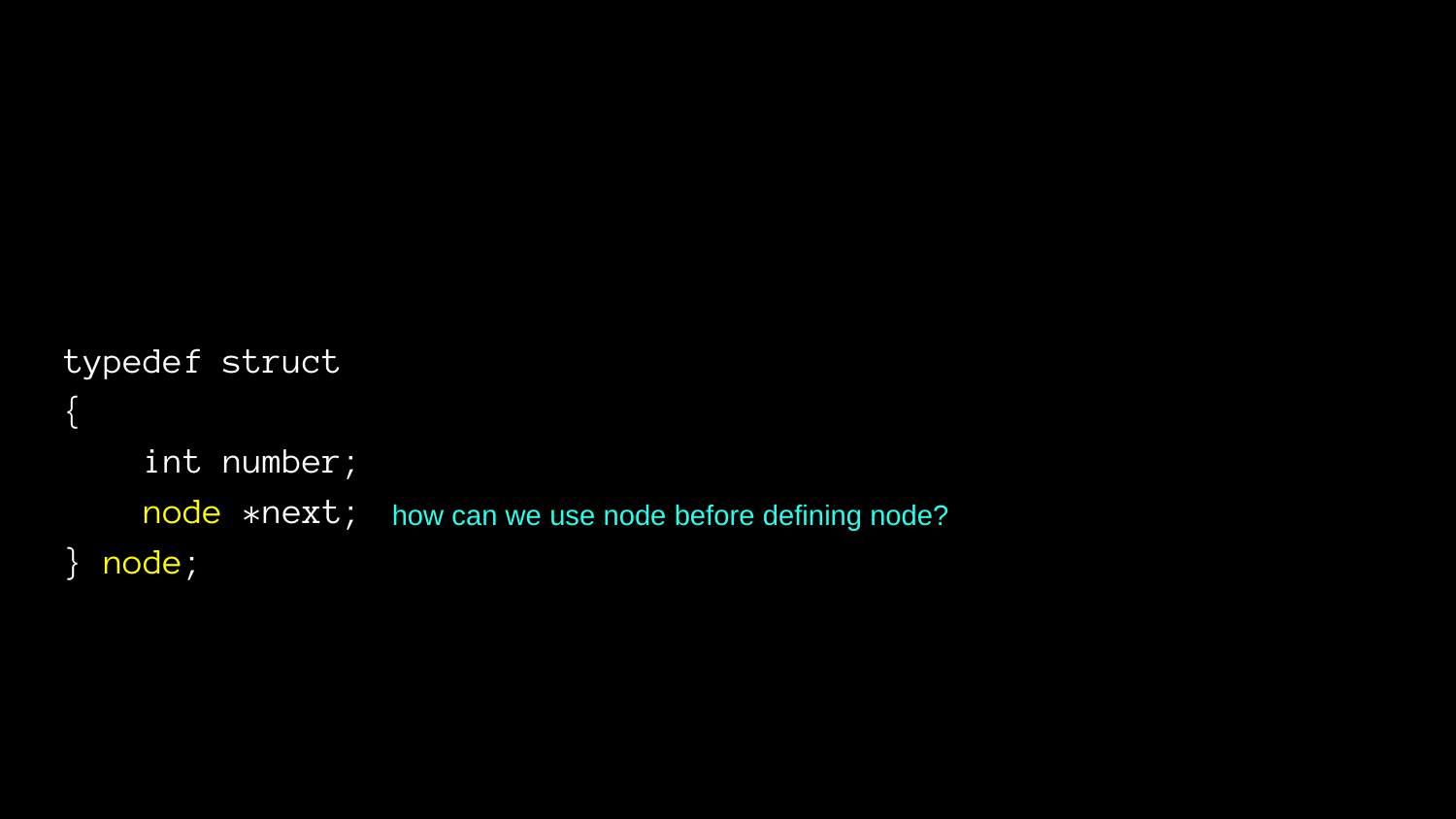

typedef struct
{
    int number;
    node *next;
} node;
how can we use node before defining node?